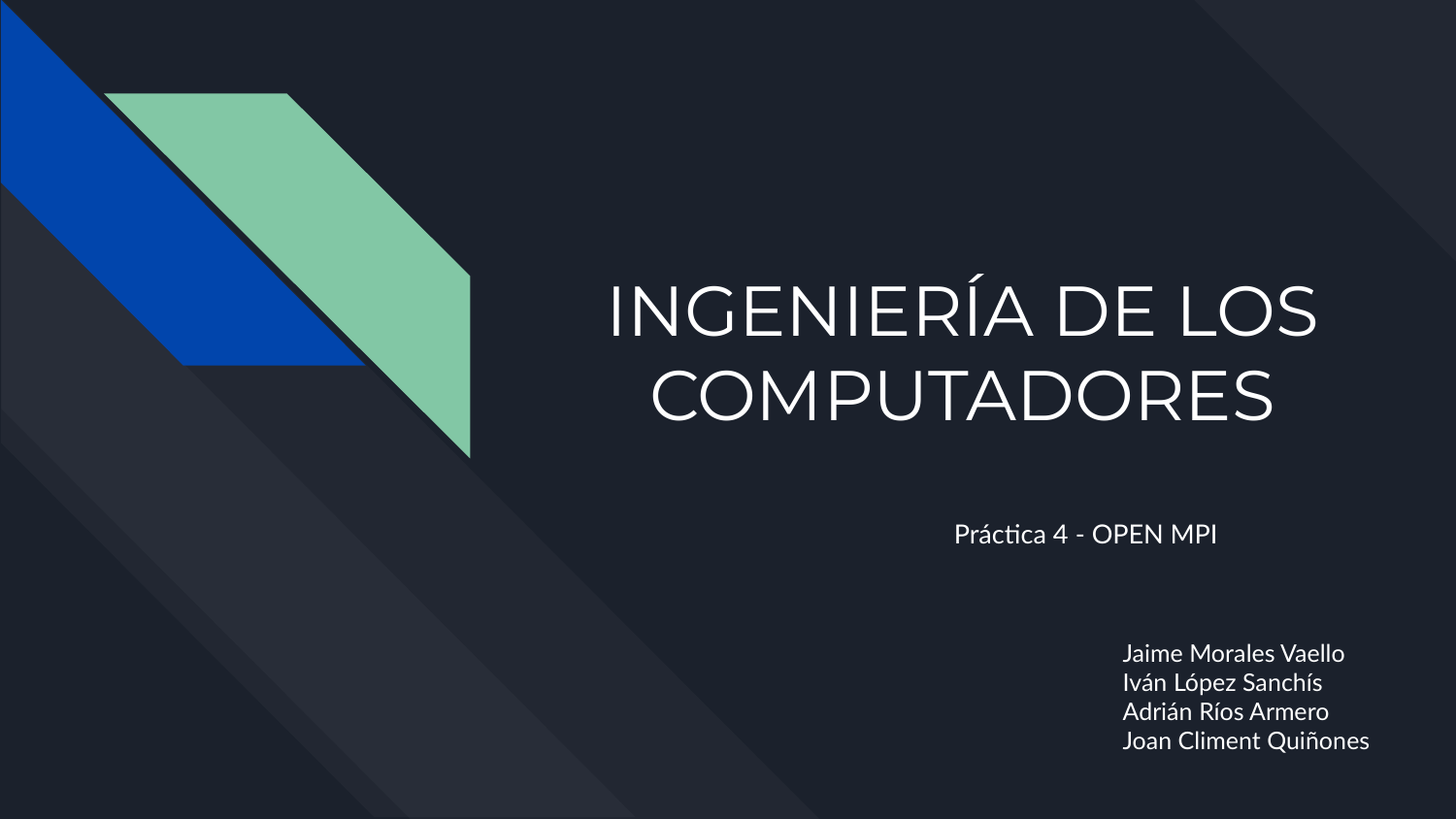

# INGENIERÍA DE LOS COMPUTADORES
Práctica 4 - OPEN MPI
Jaime Morales Vaello
Iván López Sanchís
Adrián Ríos Armero
Joan Climent Quiñones